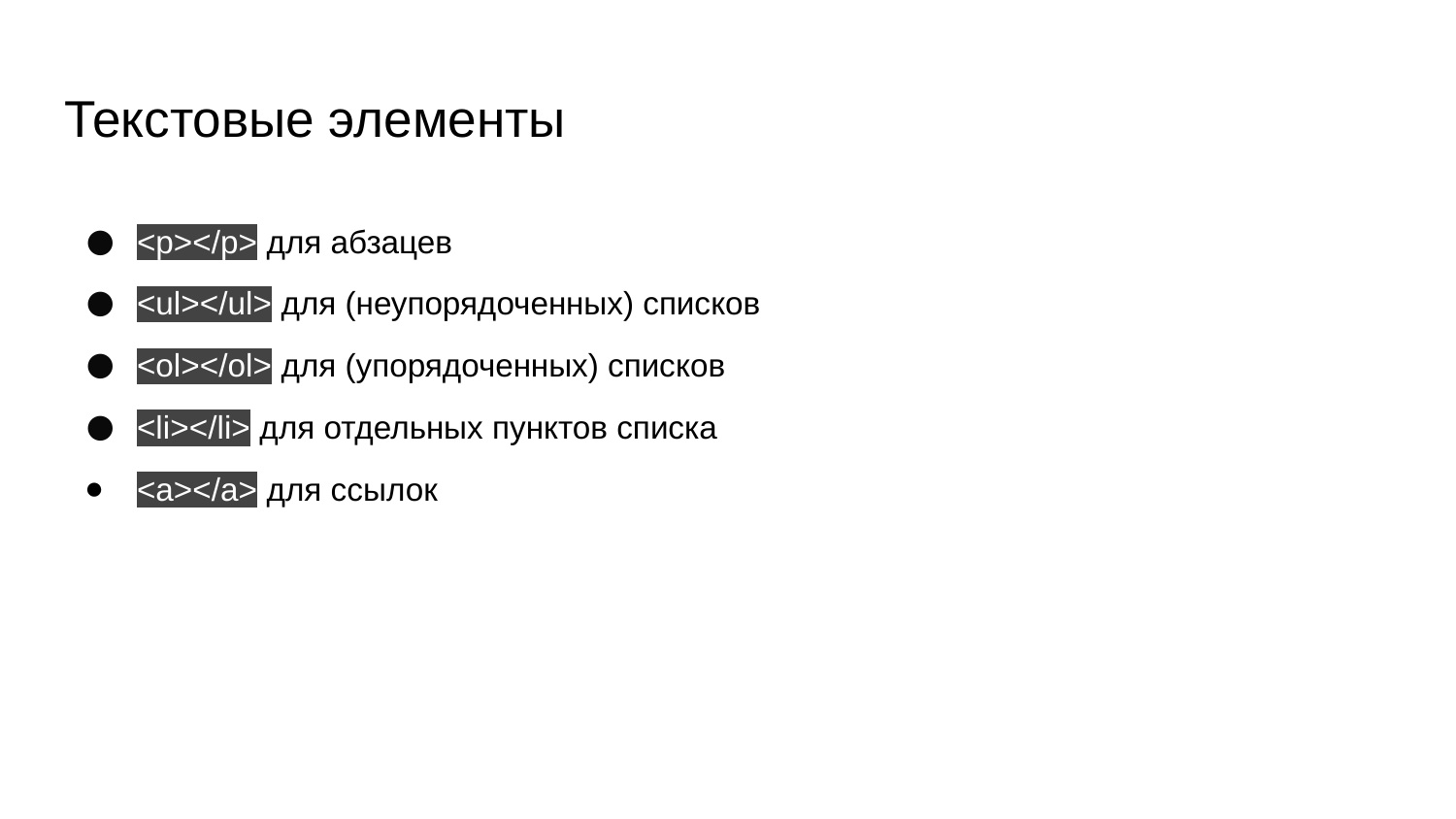

# Текстовые элементы
<p></p> для абзацев
<ul></ul> для (неупорядоченных) списков
<ol></ol> для (упорядоченных) списков
<li></li> для отдельных пунктов списка
<a></a> для ссылок